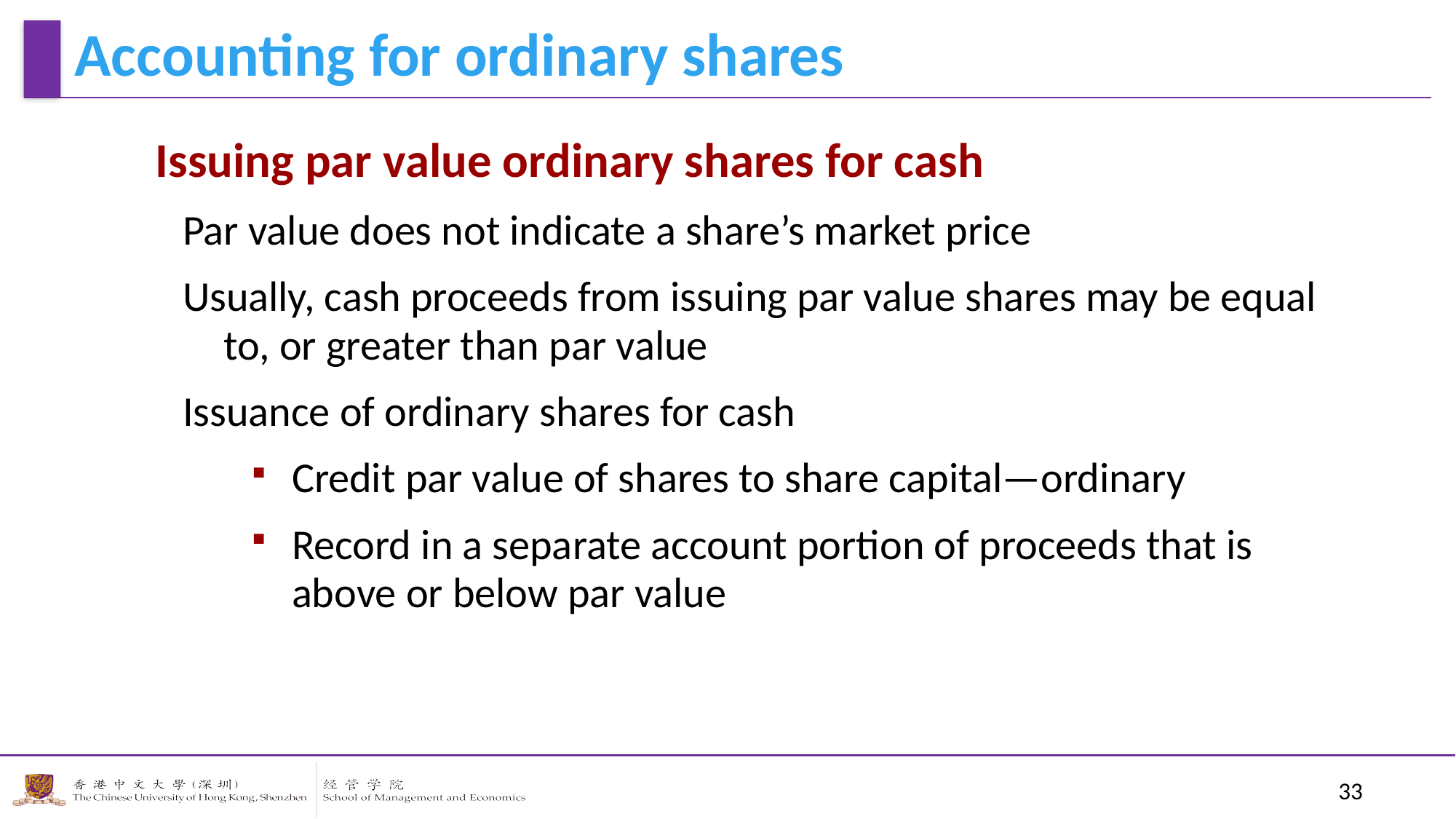

Accounting for ordinary shares
Issuing par value ordinary shares for cash
Par value does not indicate a share’s market price
Usually, cash proceeds from issuing par value shares may be equal to, or greater than par value
Issuance of ordinary shares for cash
Credit par value of shares to share capital—ordinary
Record in a separate account portion of proceeds that is above or below par value
33